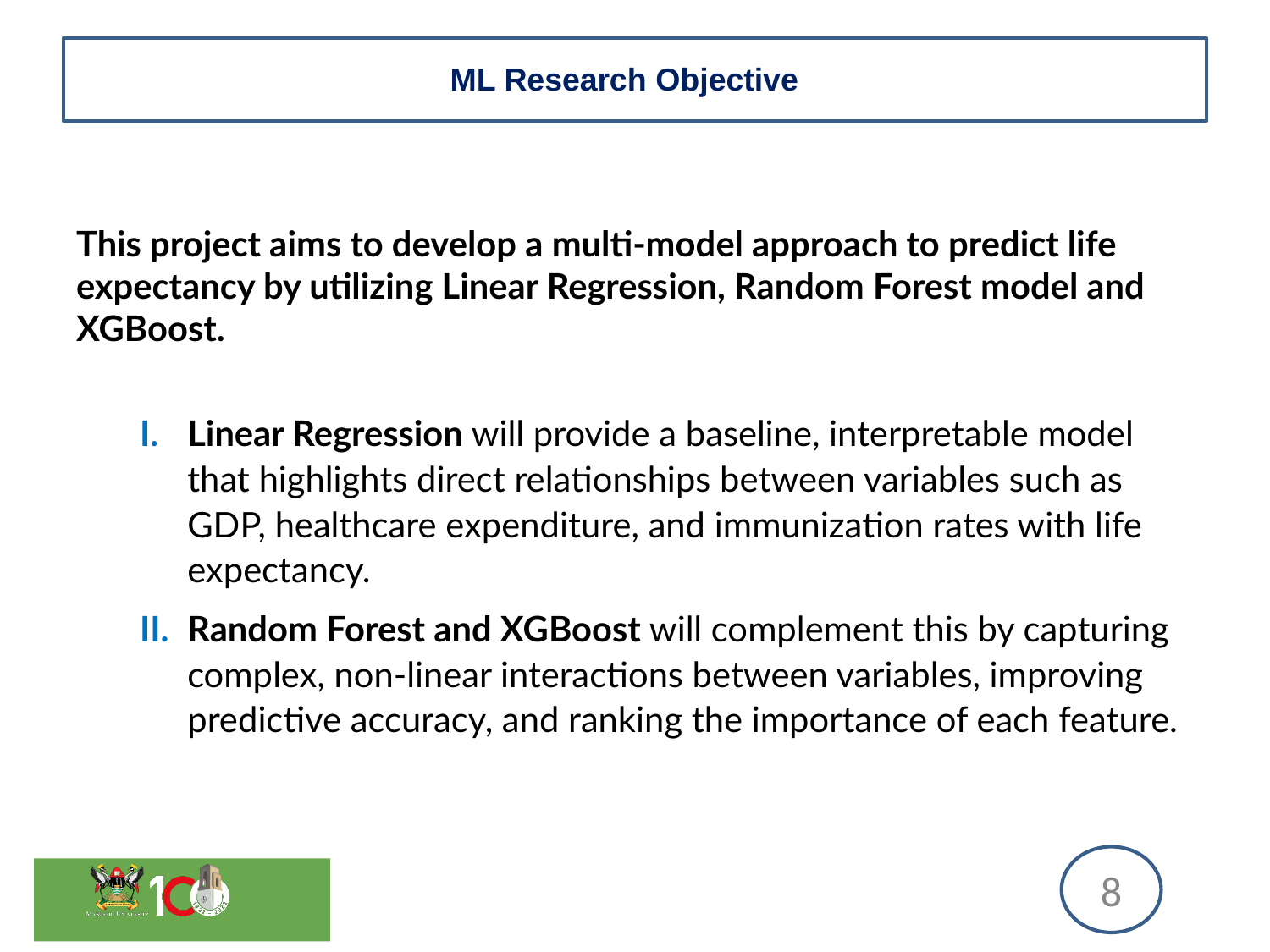

# ML Research Objective

This project aims to develop a multi-model approach to predict life expectancy by utilizing Linear Regression, Random Forest model and XGBoost.

Linear Regression will provide a baseline, interpretable model that highlights direct relationships between variables such as GDP, healthcare expenditure, and immunization rates with life expectancy.
Random Forest and XGBoost will complement this by capturing complex, non-linear interactions between variables, improving predictive accuracy, and ranking the importance of each feature.